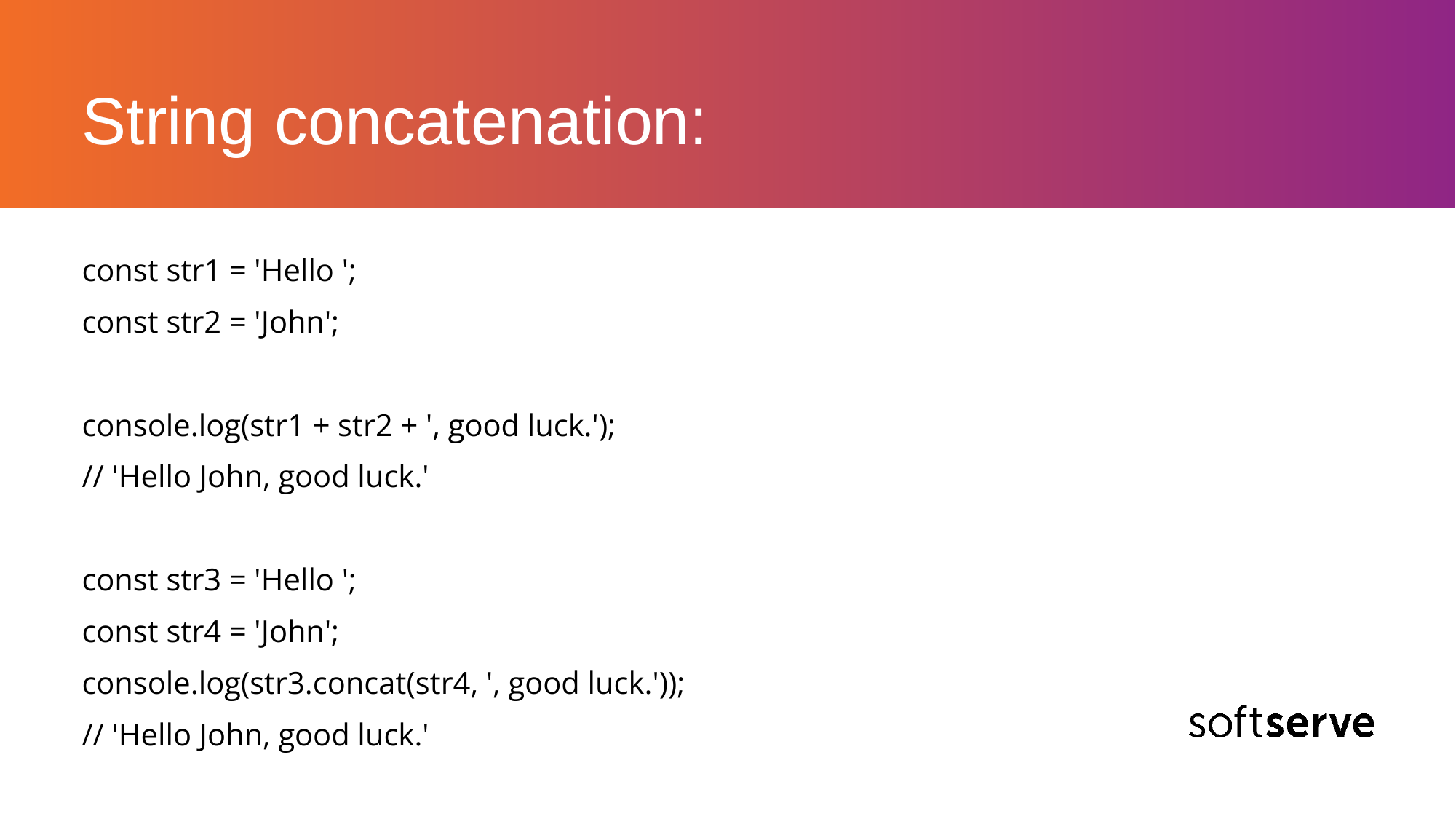

# String concatenation:
const str1 = 'Hello ';
const str2 = 'John';

console.log(str1 + str2 + ', good luck.');
// 'Hello John, good luck.'

const str3 = 'Hello ';
const str4 = 'John';
console.log(str3.concat(str4, ', good luck.'));
// 'Hello John, good luck.'